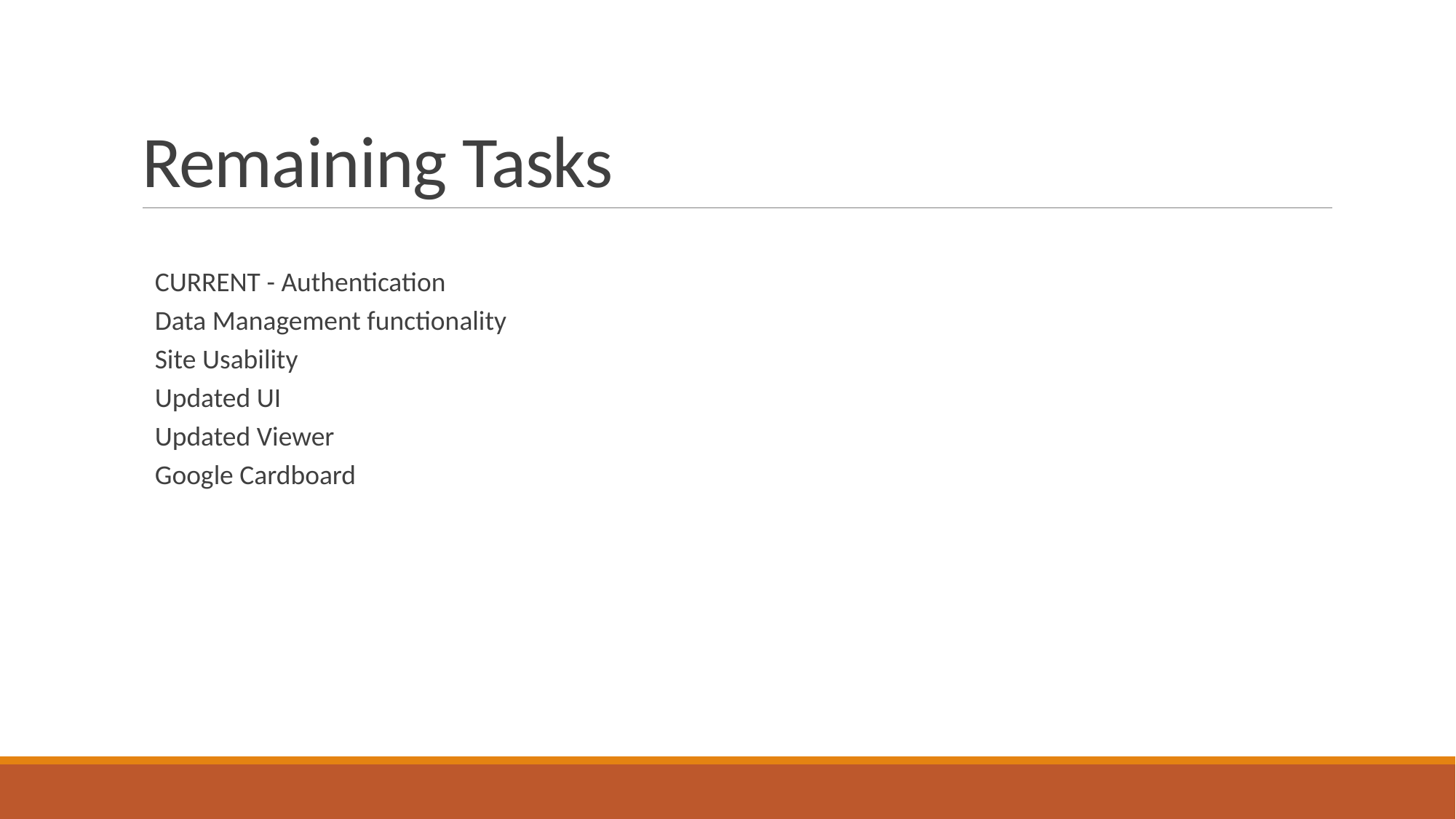

# Remaining Tasks

CURRENT - Authentication
Data Management functionality
Site Usability
Updated UI
Updated Viewer
Google Cardboard